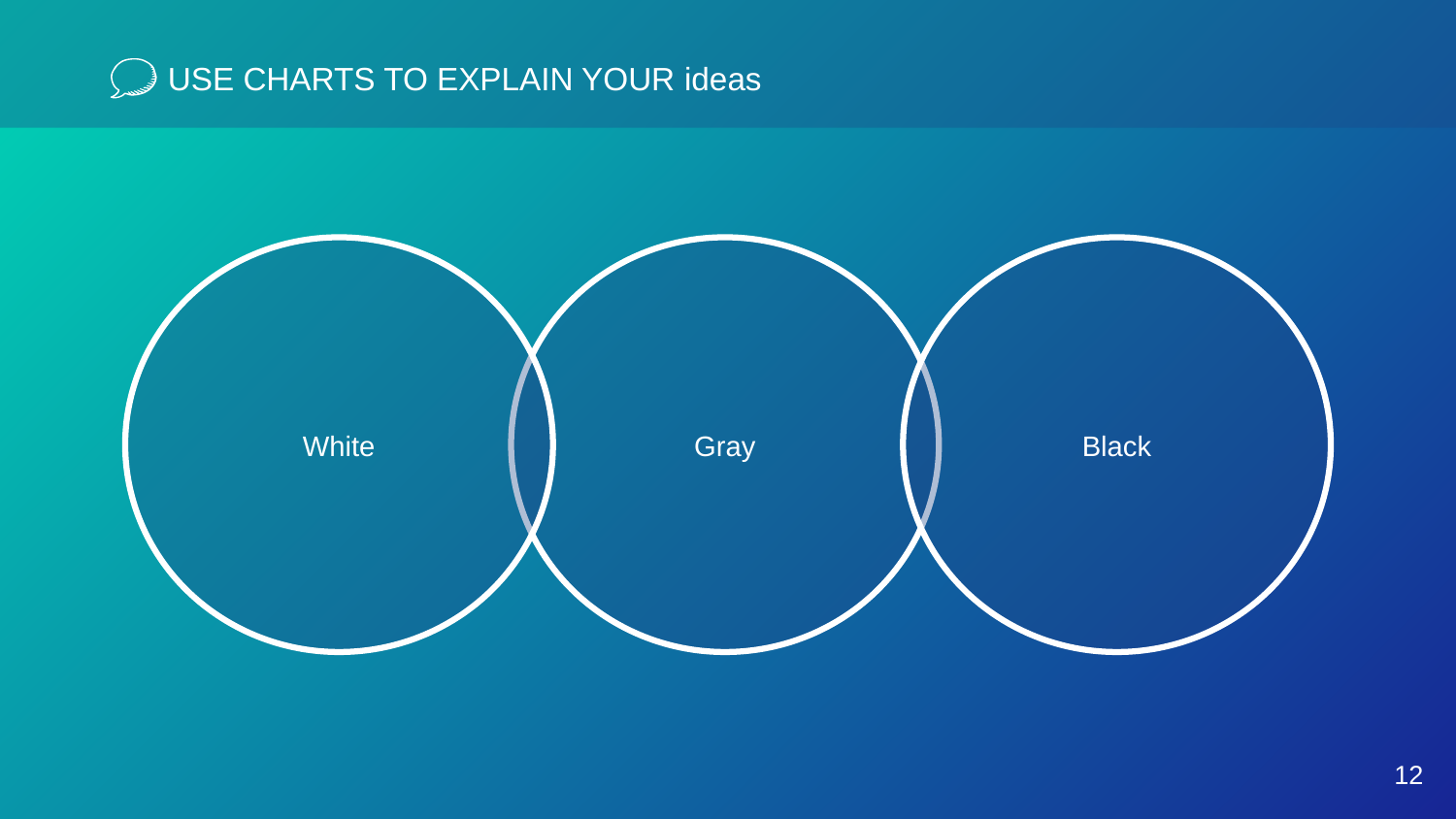

# USE CHARTS TO EXPLAIN YOUR ideas
White
Gray
Black
12